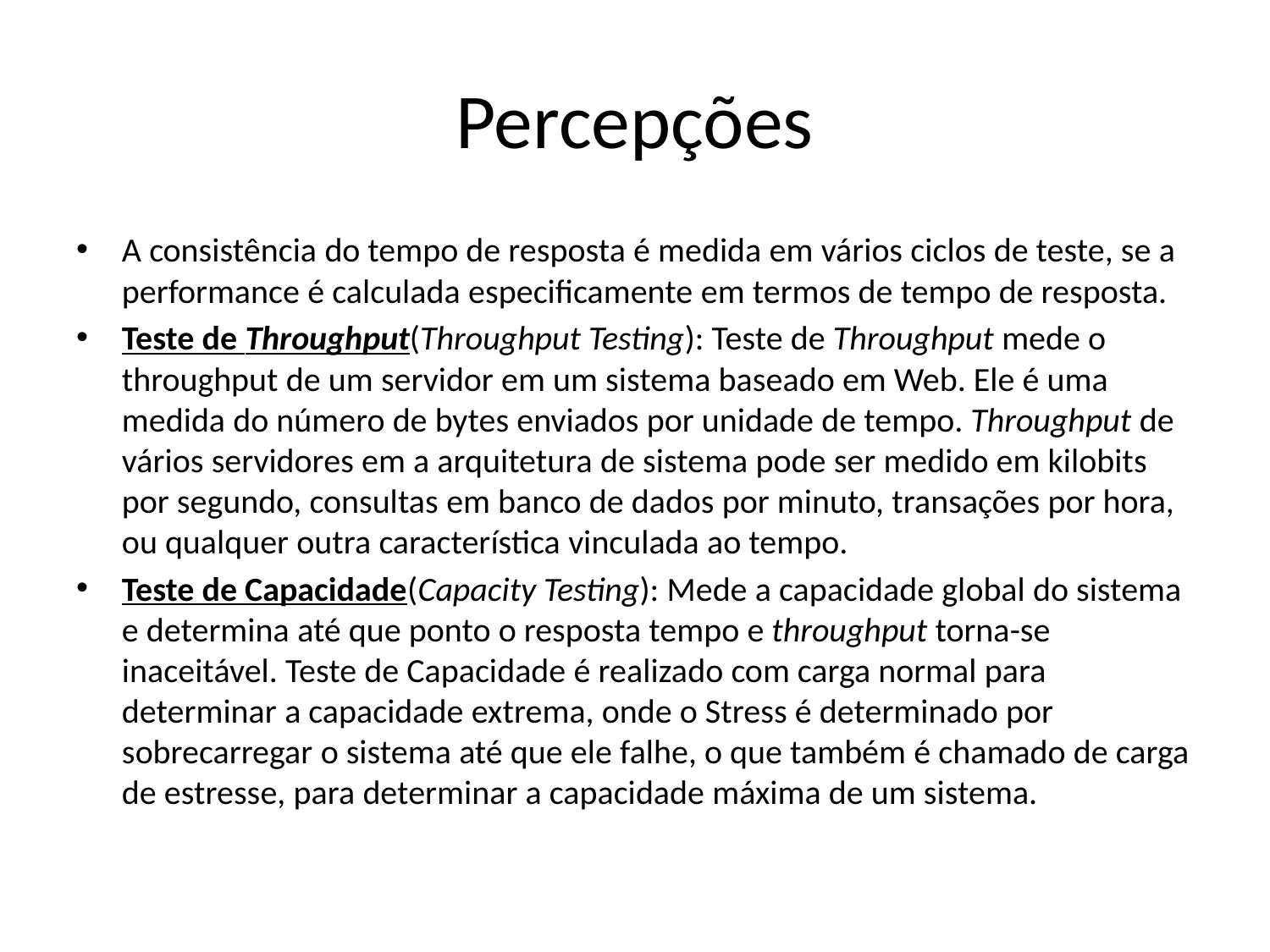

# Percepções
A consistência do tempo de resposta é medida em vários ciclos de teste, se a performance é calculada especificamente em termos de tempo de resposta.
Teste de Throughput(Throughput Testing): Teste de Throughput mede o throughput de um servidor em um sistema baseado em Web. Ele é uma medida do número de bytes enviados por unidade de tempo. Throughput de vários servidores em a arquitetura de sistema pode ser medido em kilobits por segundo, consultas em banco de dados por minuto, transações por hora, ou qualquer outra característica vinculada ao tempo.
Teste de Capacidade(Capacity Testing): Mede a capacidade global do sistema e determina até que ponto o resposta tempo e throughput torna-se inaceitável. Teste de Capacidade é realizado com carga normal para determinar a capacidade extrema, onde o Stress é determinado por sobrecarregar o sistema até que ele falhe, o que também é chamado de carga de estresse, para determinar a capacidade máxima de um sistema.